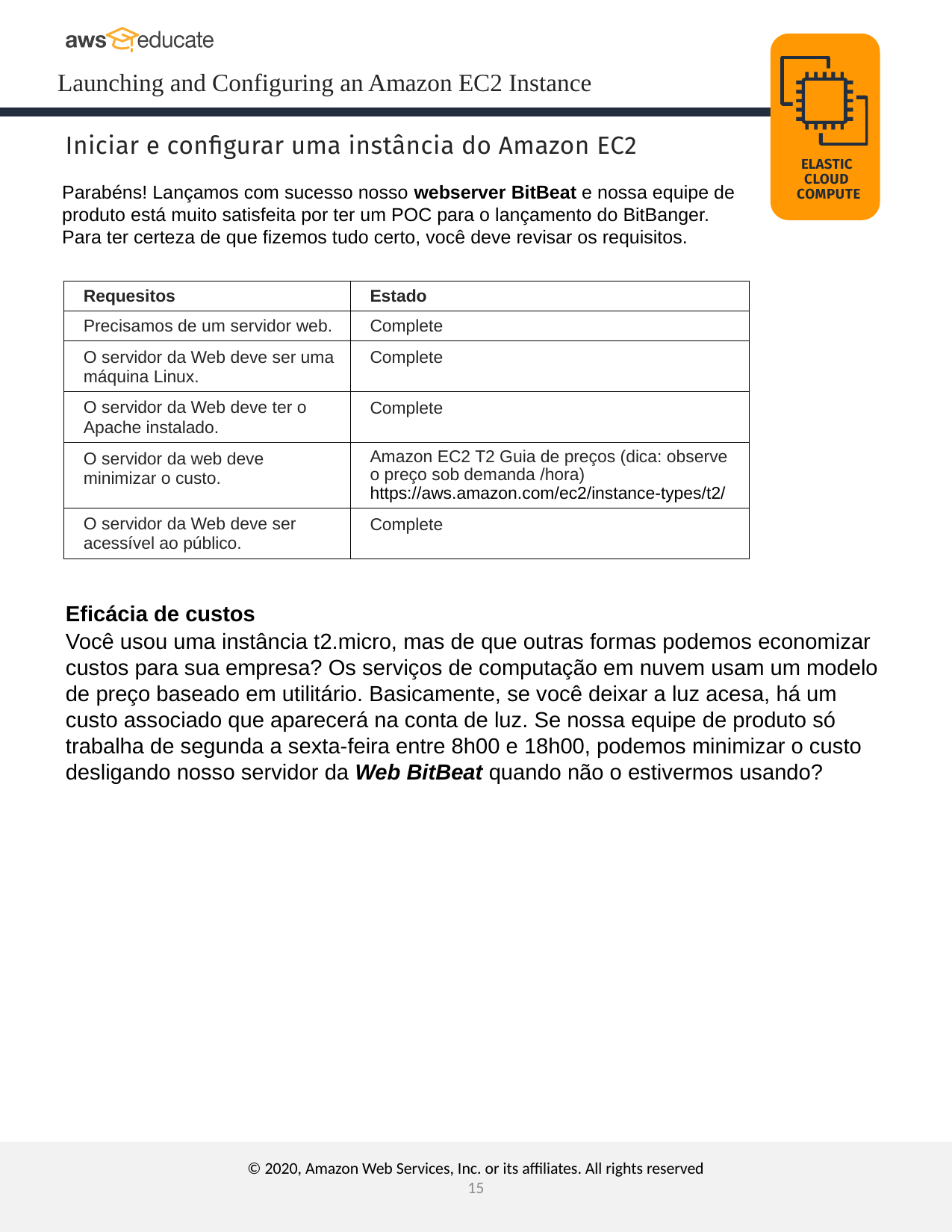

Iniciar e configurar uma instância do Amazon EC2
Parabéns! Lançamos com sucesso nosso webserver BitBeat e nossa equipe de produto está muito satisfeita por ter um POC para o lançamento do BitBanger. Para ter certeza de que fizemos tudo certo, você deve revisar os requisitos.
| Requesitos | Estado |
| --- | --- |
| Precisamos de um servidor web. | Complete |
| O servidor da Web deve ser uma máquina Linux. | Complete |
| O servidor da Web deve ter o Apache instalado. | Complete |
| O servidor da web deve minimizar o custo. | Amazon EC2 T2 Guia de preços (dica: observe o preço sob demanda /hora) https://aws.amazon.com/ec2/instance-types/t2/ |
| O servidor da Web deve ser acessível ao público. | Complete |
Eficácia de custos
Você usou uma instância t2.micro, mas de que outras formas podemos economizar custos para sua empresa? Os serviços de computação em nuvem usam um modelo de preço baseado em utilitário. Basicamente, se você deixar a luz acesa, há um custo associado que aparecerá na conta de luz. Se nossa equipe de produto só trabalha de segunda a sexta-feira entre 8h00 e 18h00, podemos minimizar o custo desligando nosso servidor da Web BitBeat quando não o estivermos usando?
© 2020, Amazon Web Services, Inc. or its affiliates. All rights reserved
15